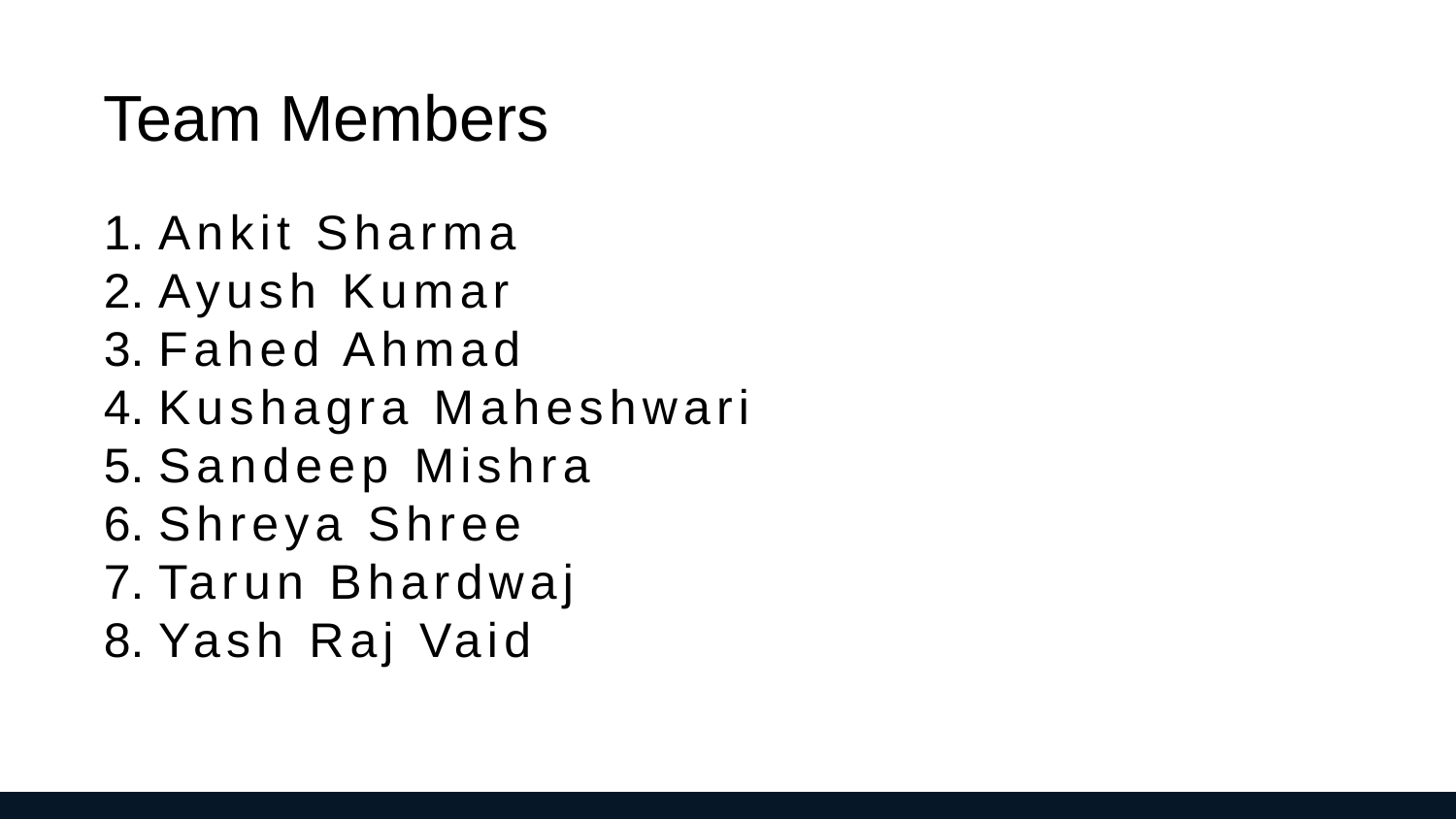

Team Members
Ankit Sharma
Ayush Kumar
Fahed Ahmad
Kushagra Maheshwari
Sandeep Mishra
Shreya Shree
Tarun Bhardwaj
Yash Raj Vaid